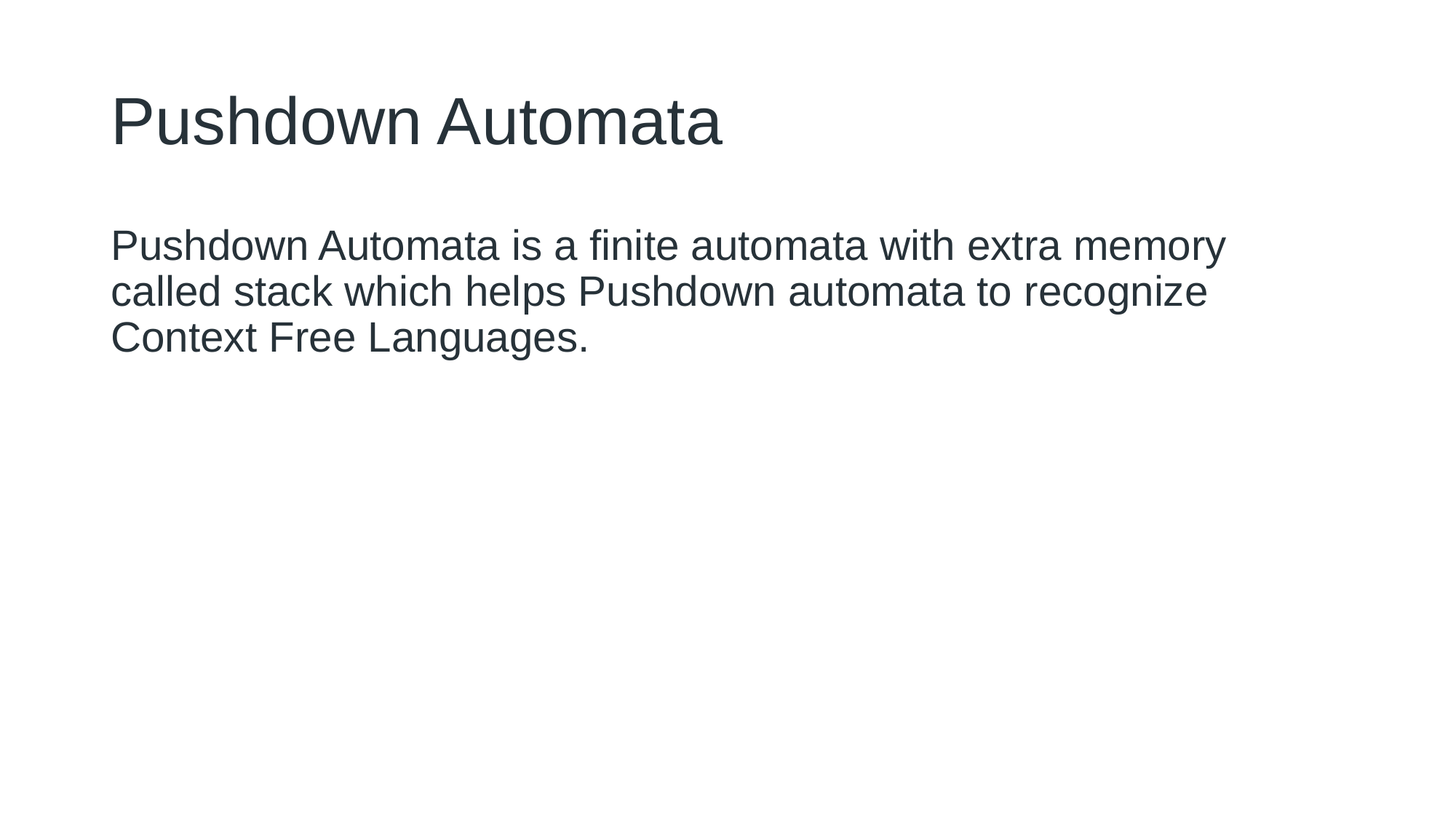

# Pushdown Automata
Pushdown Automata is a finite automata with extra memory called stack which helps Pushdown automata to recognize Context Free Languages.